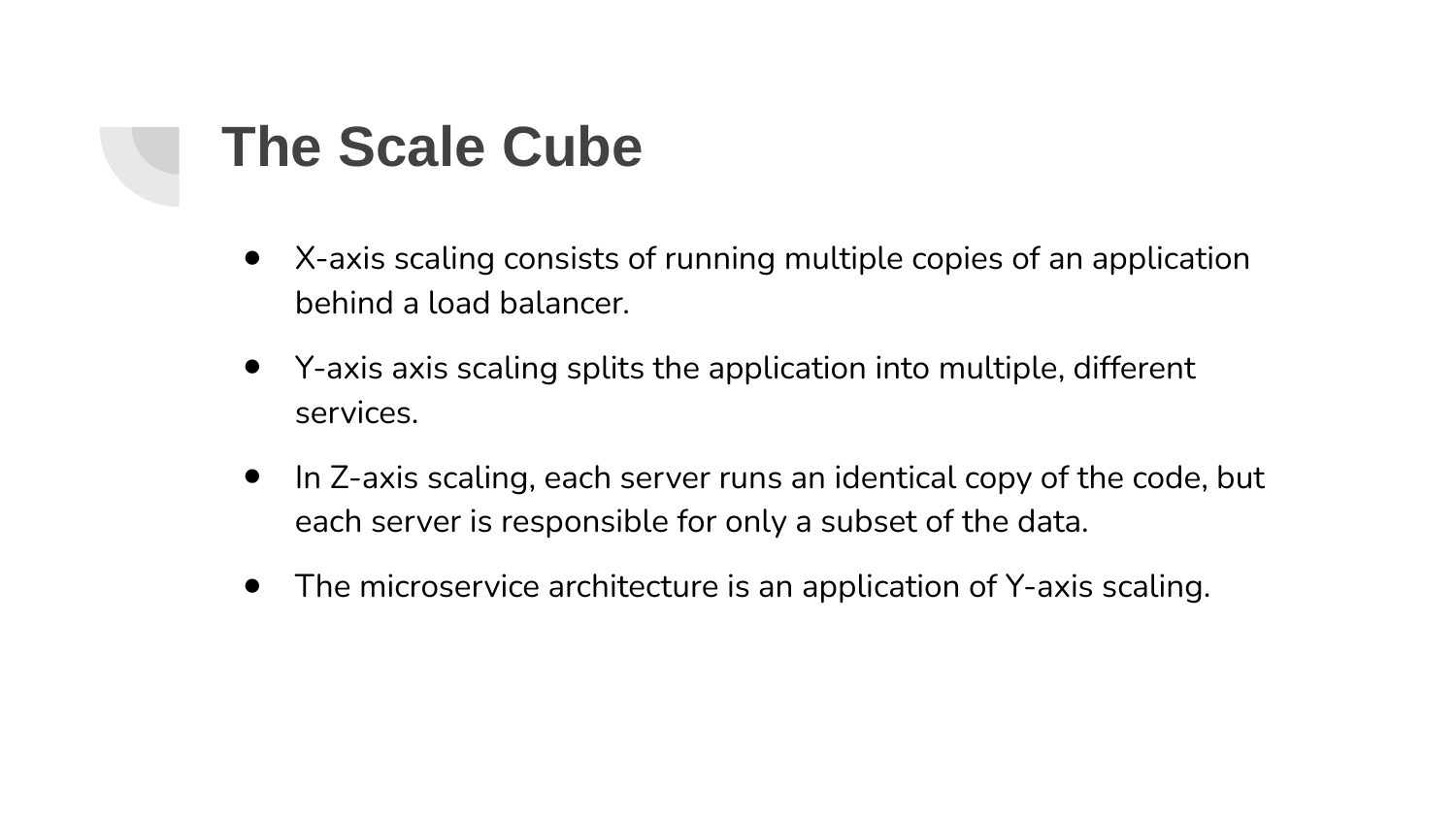

# The Scale Cube
X-axis scaling consists of running multiple copies of an application behind a load balancer.
Y-axis axis scaling splits the application into multiple, different services.
In Z-axis scaling, each server runs an identical copy of the code, but each server is responsible for only a subset of the data.
The microservice architecture is an application of Y-axis scaling.